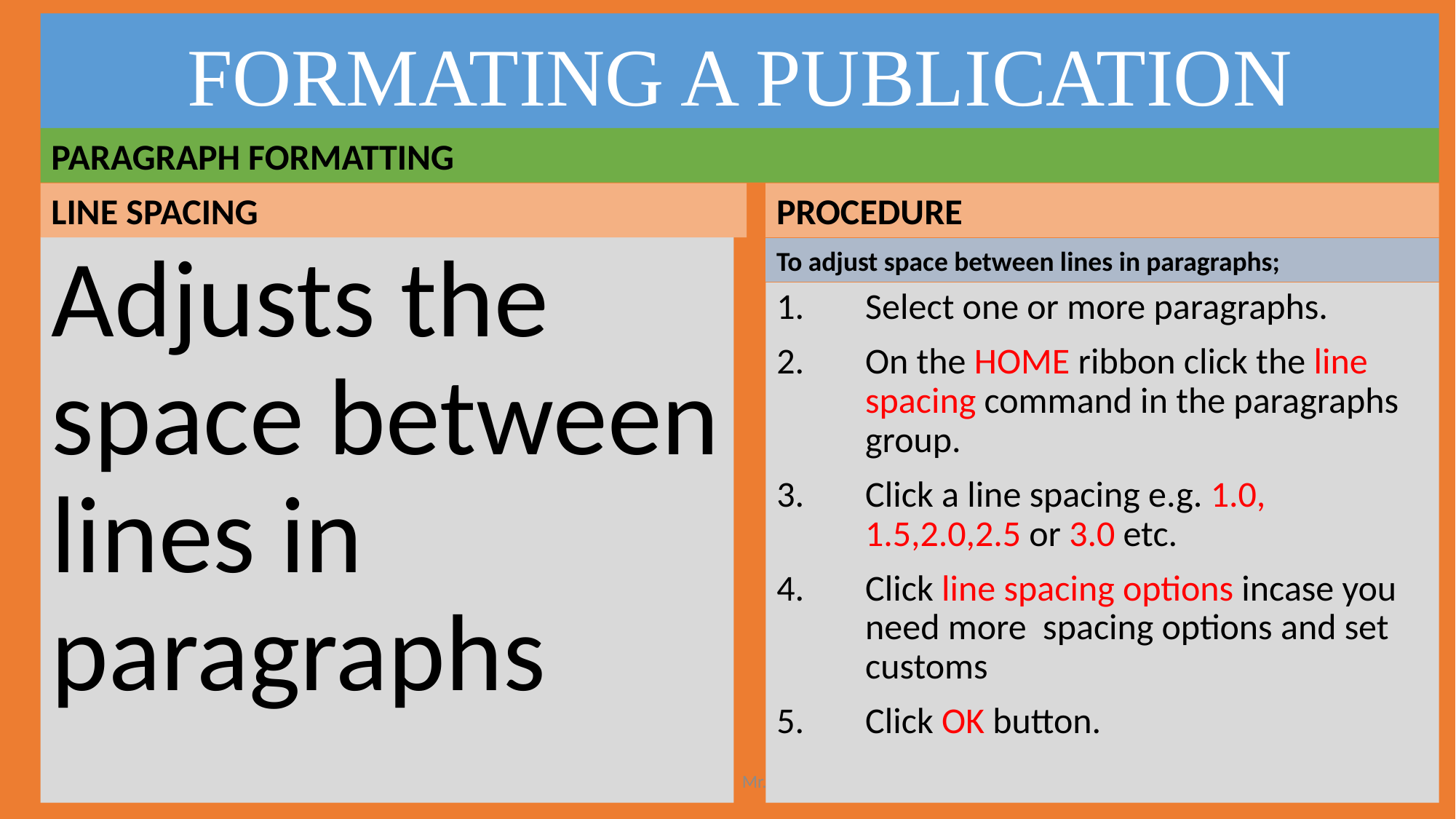

# FORMATING A PUBLICATION
PARAGRAPH FORMATTING
LINE SPACING
PROCEDURE
Adjusts the space between lines in paragraphs
To adjust space between lines in paragraphs;
Select one or more paragraphs.
On the HOME ribbon click the line spacing command in the paragraphs group.
Click a line spacing e.g. 1.0, 1.5,2.0,2.5 or 3.0 etc.
Click line spacing options incase you need more  spacing options and set customs
Click OK button.
Ms Publisher Notes |  Mr. Castro O.  | F2